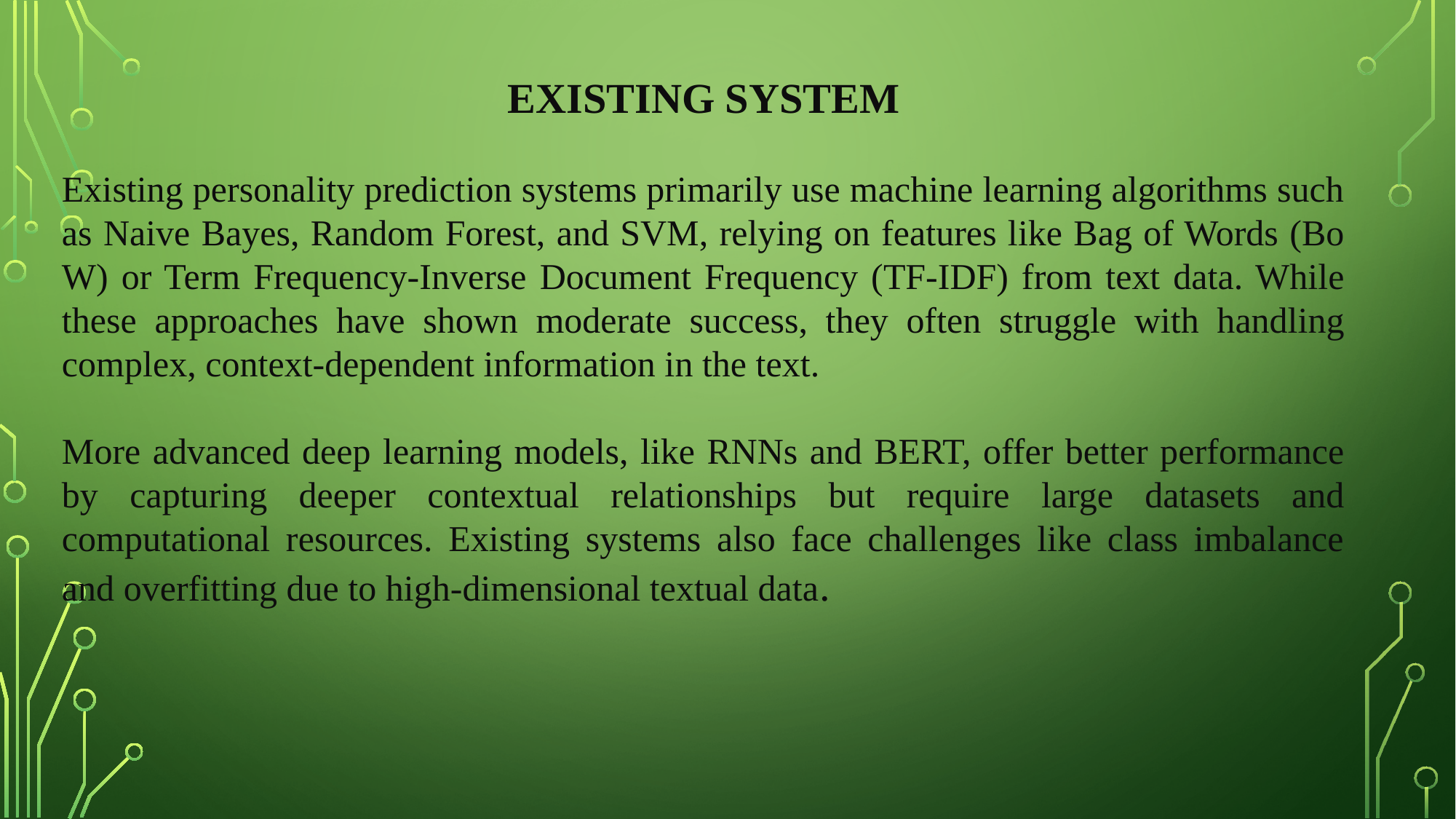

EXISTING SYSTEM

Existing personality prediction systems primarily use machine learning algorithms such as Naive Bayes, Random Forest, and SVM, relying on features like Bag of Words (Bo W) or Term Frequency-Inverse Document Frequency (TF-IDF) from text data. While these approaches have shown moderate success, they often struggle with handling complex, context-dependent information in the text.

More advanced deep learning models, like RNNs and BERT, offer better performance by capturing deeper contextual relationships but require large datasets and computational resources. Existing systems also face challenges like class imbalance and overfitting due to high-dimensional textual data.